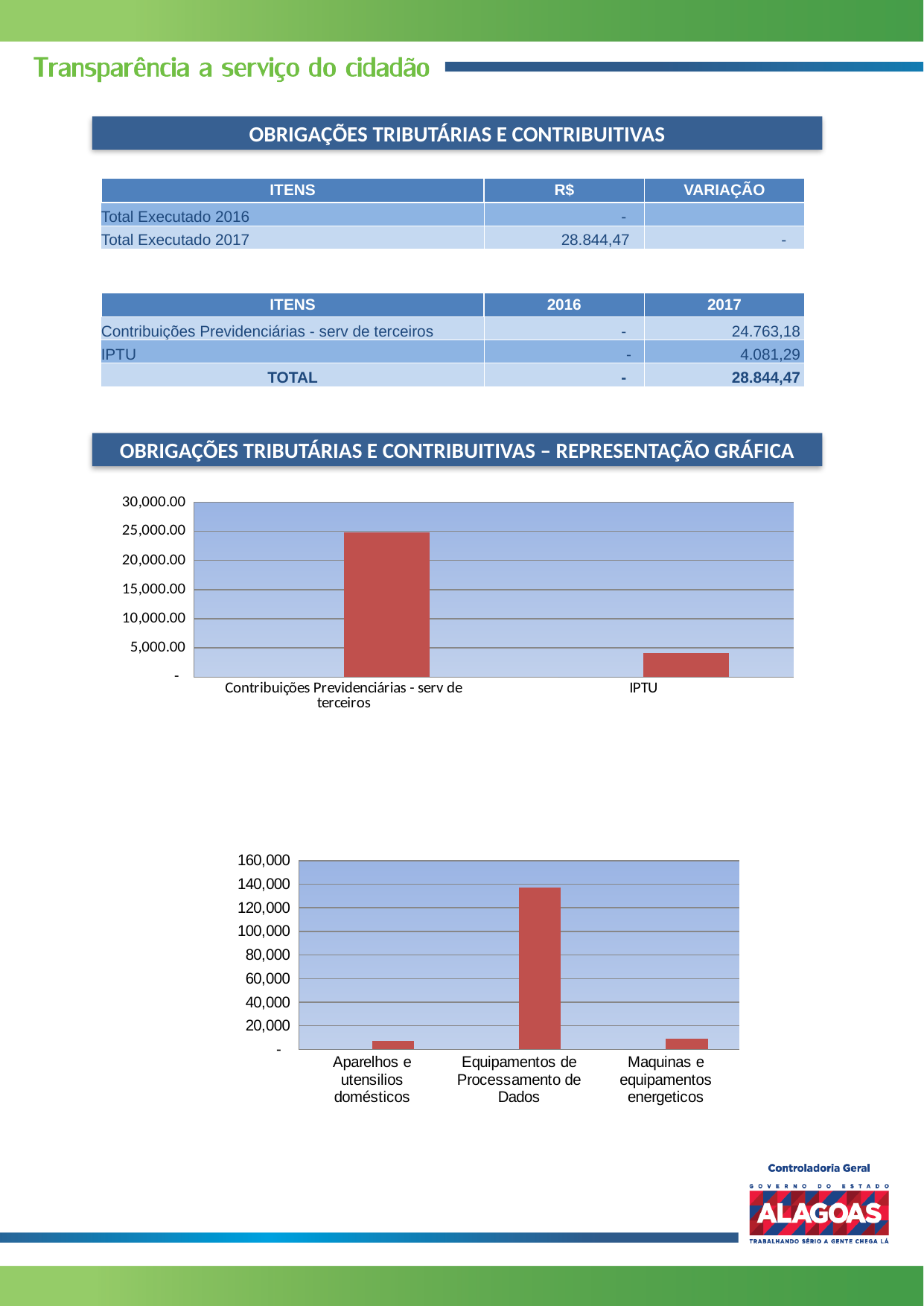

OBRIGAÇÕES TRIBUTÁRIAS E CONTRIBUITIVAS
| ITENS | R$ | VARIAÇÃO |
| --- | --- | --- |
| Total Executado 2016 | - |  |
| Total Executado 2017 | 28.844,47 | - |
| ITENS | 2016 | 2017 |
| --- | --- | --- |
| Contribuições Previdenciárias - serv de terceiros | - | 24.763,18 |
| IPTU | - | 4.081,29 |
| TOTAL | - | 28.844,47 |
OBRIGAÇÕES TRIBUTÁRIAS E CONTRIBUITIVAS – REPRESENTAÇÃO GRÁFICA

### Chart

| Category |  |  |
|---|---|---|
| Contribuições Previdenciárias - serv de terceiros | 0.0 | 24763.18 |
| IPTU | 0.0 | 4081.29 |

### Chart

| Category |  |  |
|---|---|---|
| Aparelhos e utensilios domésticos | 0.0 | 7370.0 |
| Equipamentos de Processamento de Dados | 0.0 | 136874.07 |
| Maquinas e equipamentos energeticos | 0.0 | 8800.0 |